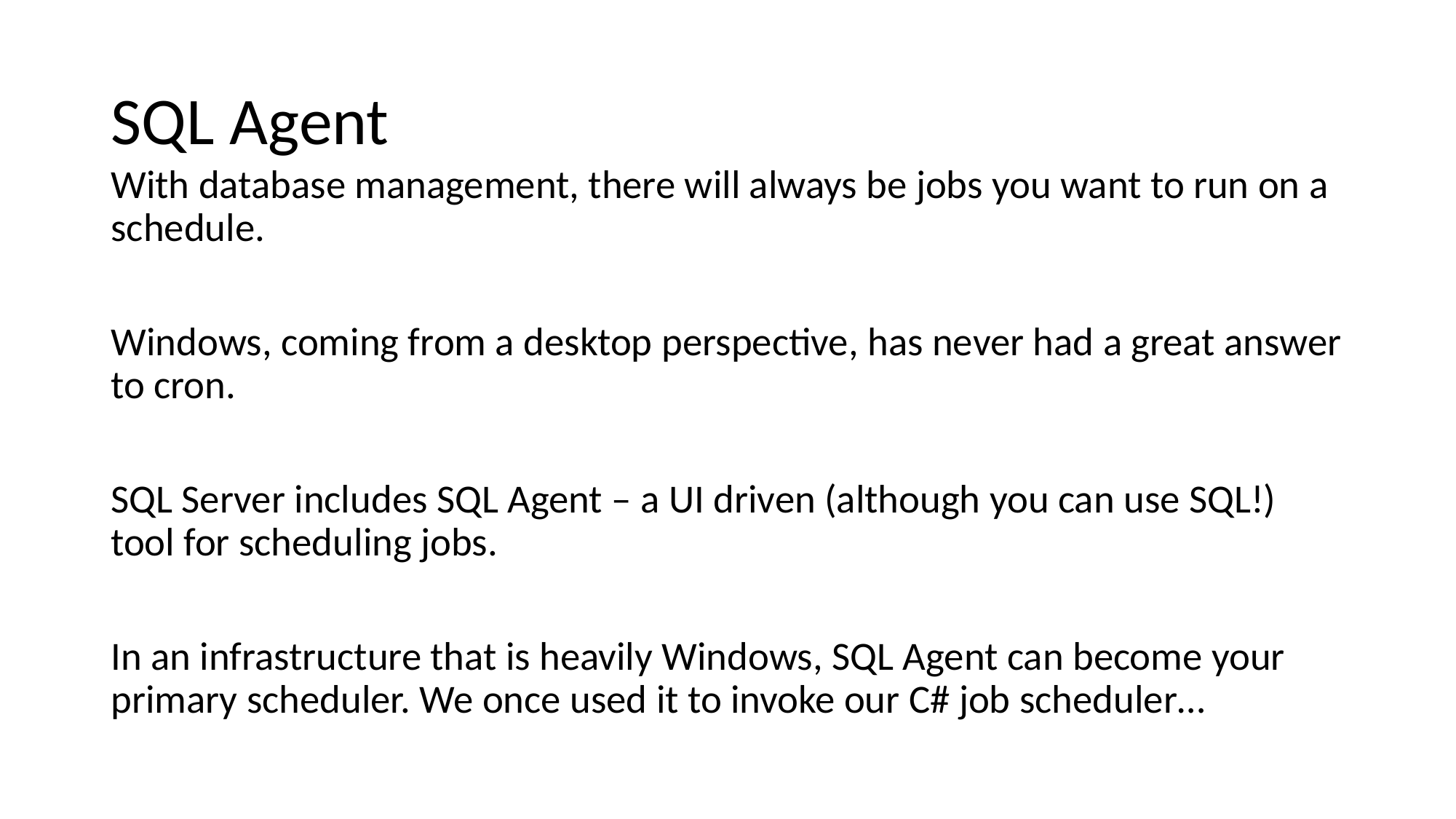

# SQL Agent
With database management, there will always be jobs you want to run on a schedule.

Windows, coming from a desktop perspective, has never had a great answer to cron.

SQL Server includes SQL Agent – a UI driven (although you can use SQL!) tool for scheduling jobs.

In an infrastructure that is heavily Windows, SQL Agent can become your primary scheduler. We once used it to invoke our C# job scheduler…